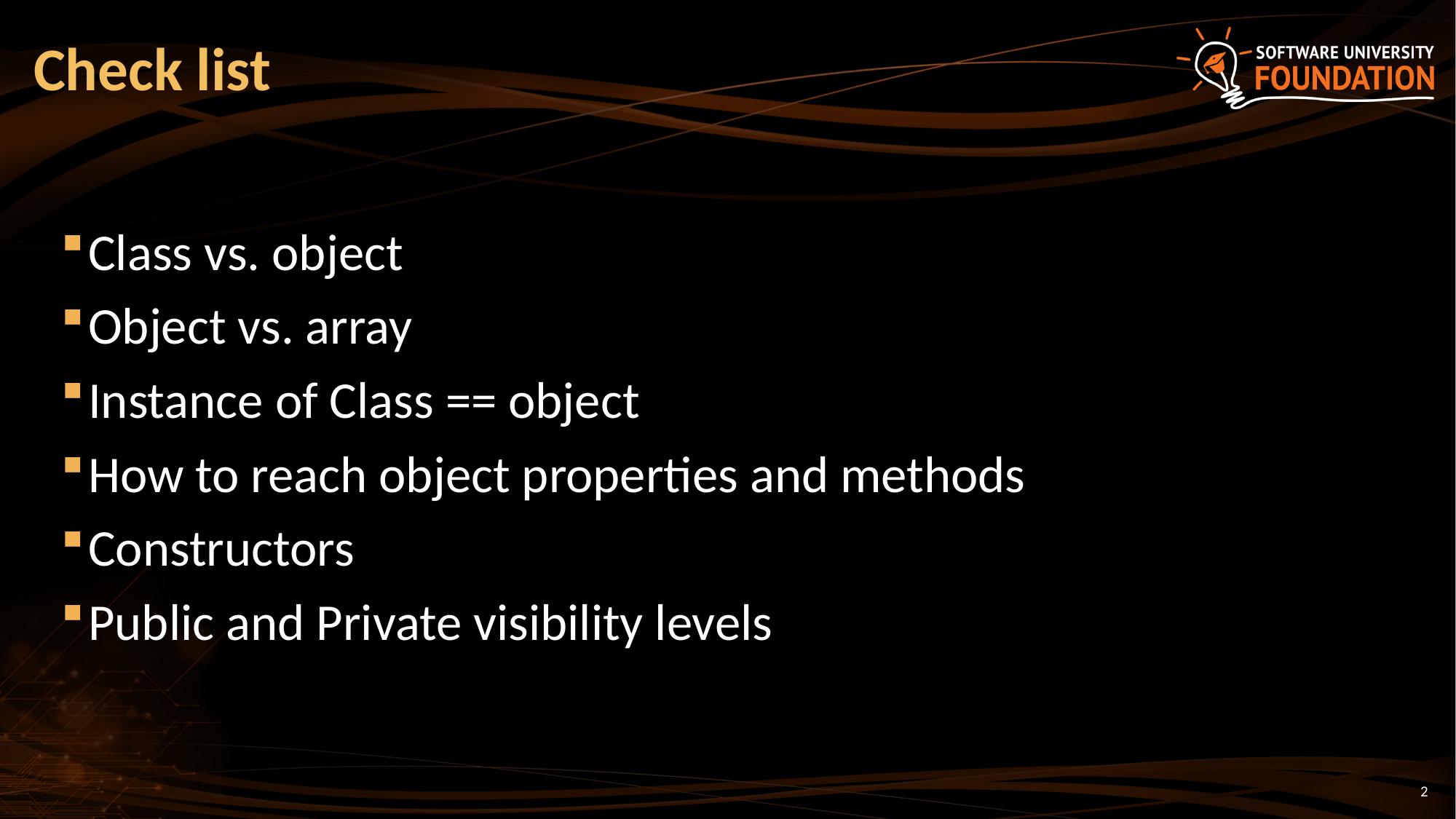

# Check list
Class vs. object
Object vs. array
Instance of Class == object
How to reach object properties and methods
Constructors
Public and Private visibility levels

2